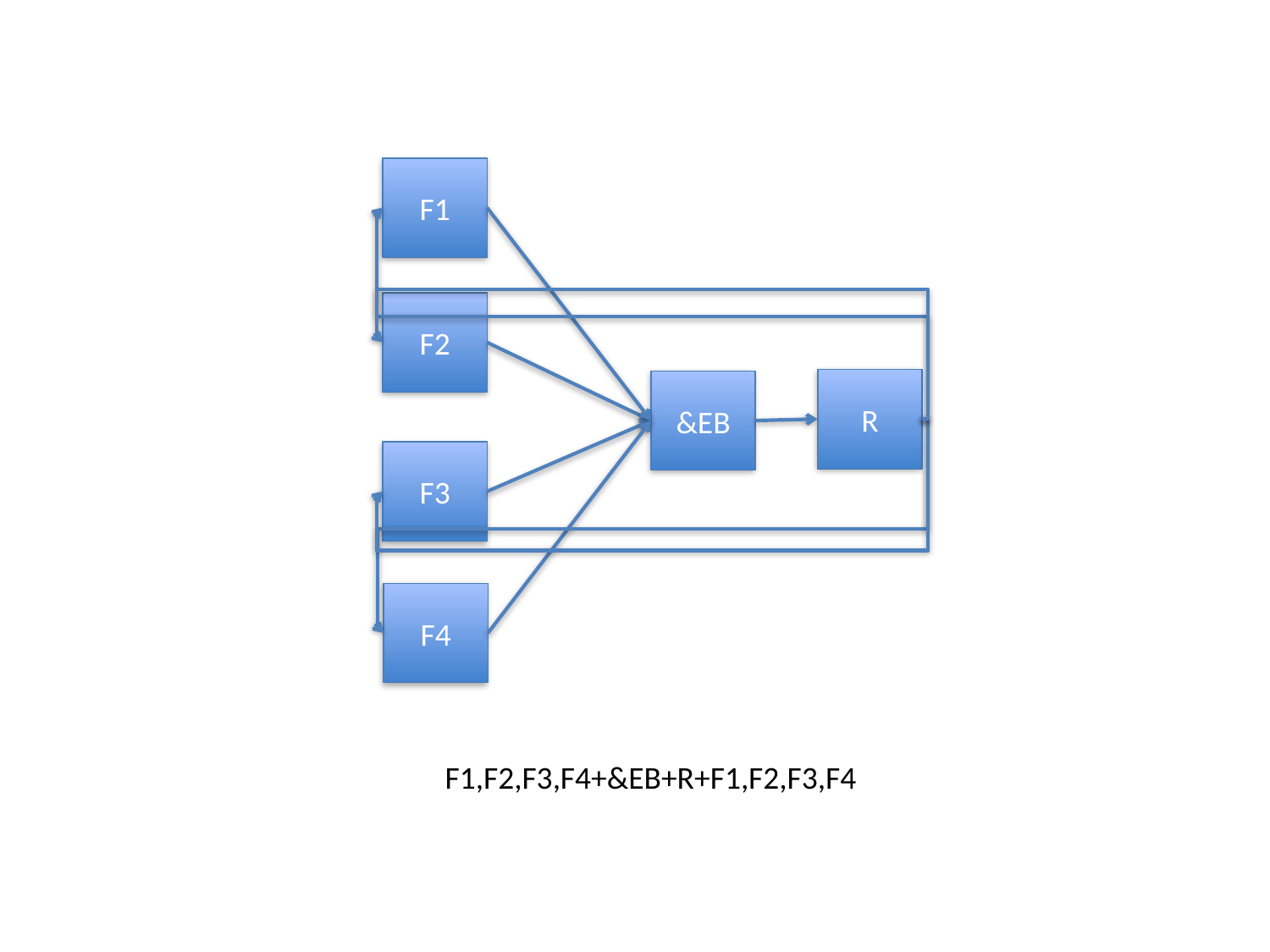

F1
F2
R
&EB
F3
F4
F1,F2,F3,F4+&EB+R+F1,F2,F3,F4